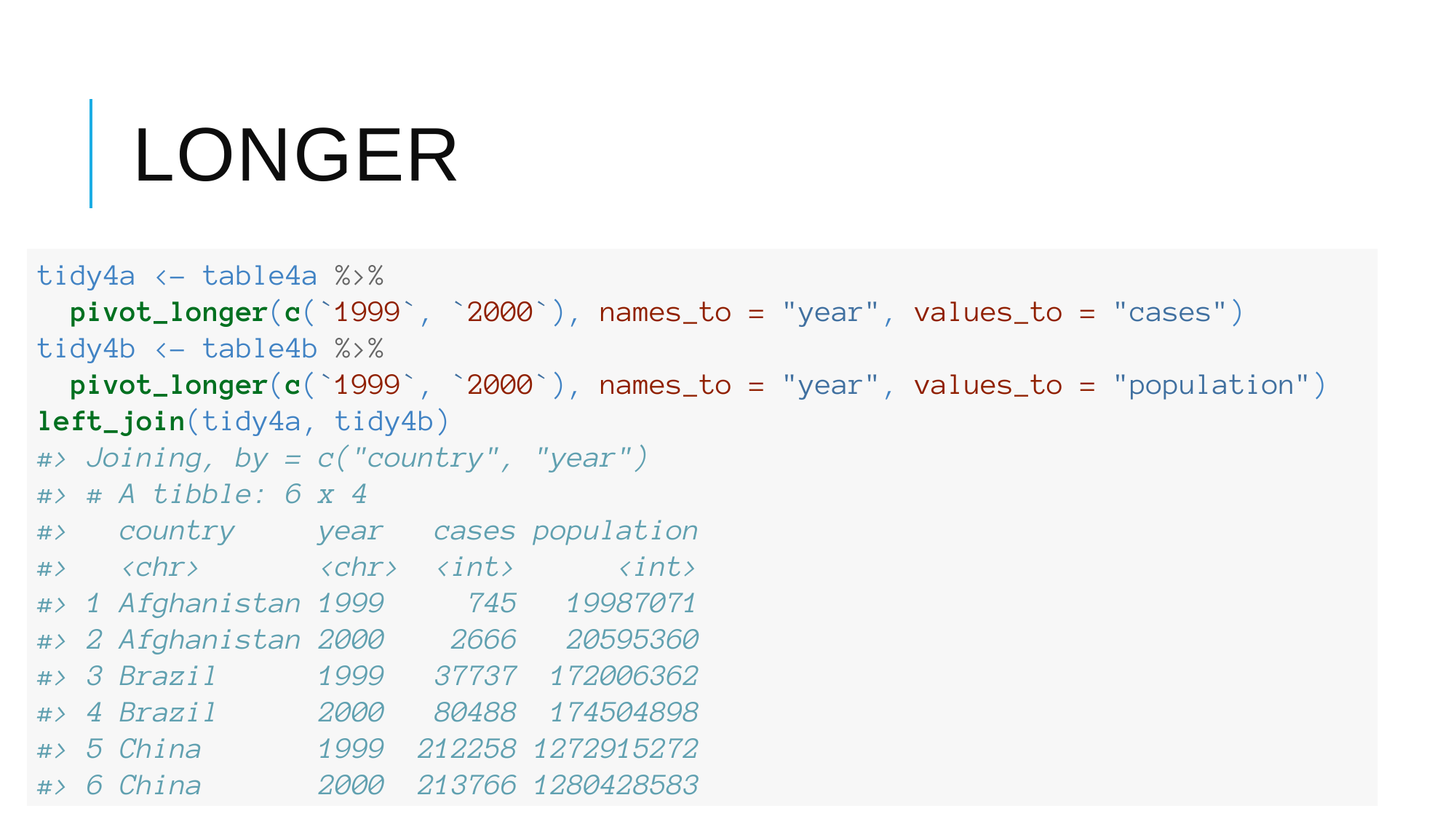

# longer
tidy4a <- table4a %>%
  pivot_longer(c(`1999`, `2000`), names_to = "year", values_to = "cases")
tidy4b <- table4b %>%
  pivot_longer(c(`1999`, `2000`), names_to = "year", values_to = "population")
left_join(tidy4a, tidy4b)
#> Joining, by = c("country", "year")
#> # A tibble: 6 x 4
#>   country     year   cases population
#>   <chr>       <chr>  <int>      <int>
#> 1 Afghanistan 1999     745   19987071
#> 2 Afghanistan 2000    2666   20595360
#> 3 Brazil      1999   37737  172006362
#> 4 Brazil      2000   80488  174504898
#> 5 China       1999  212258 1272915272
#> 6 China       2000  213766 1280428583